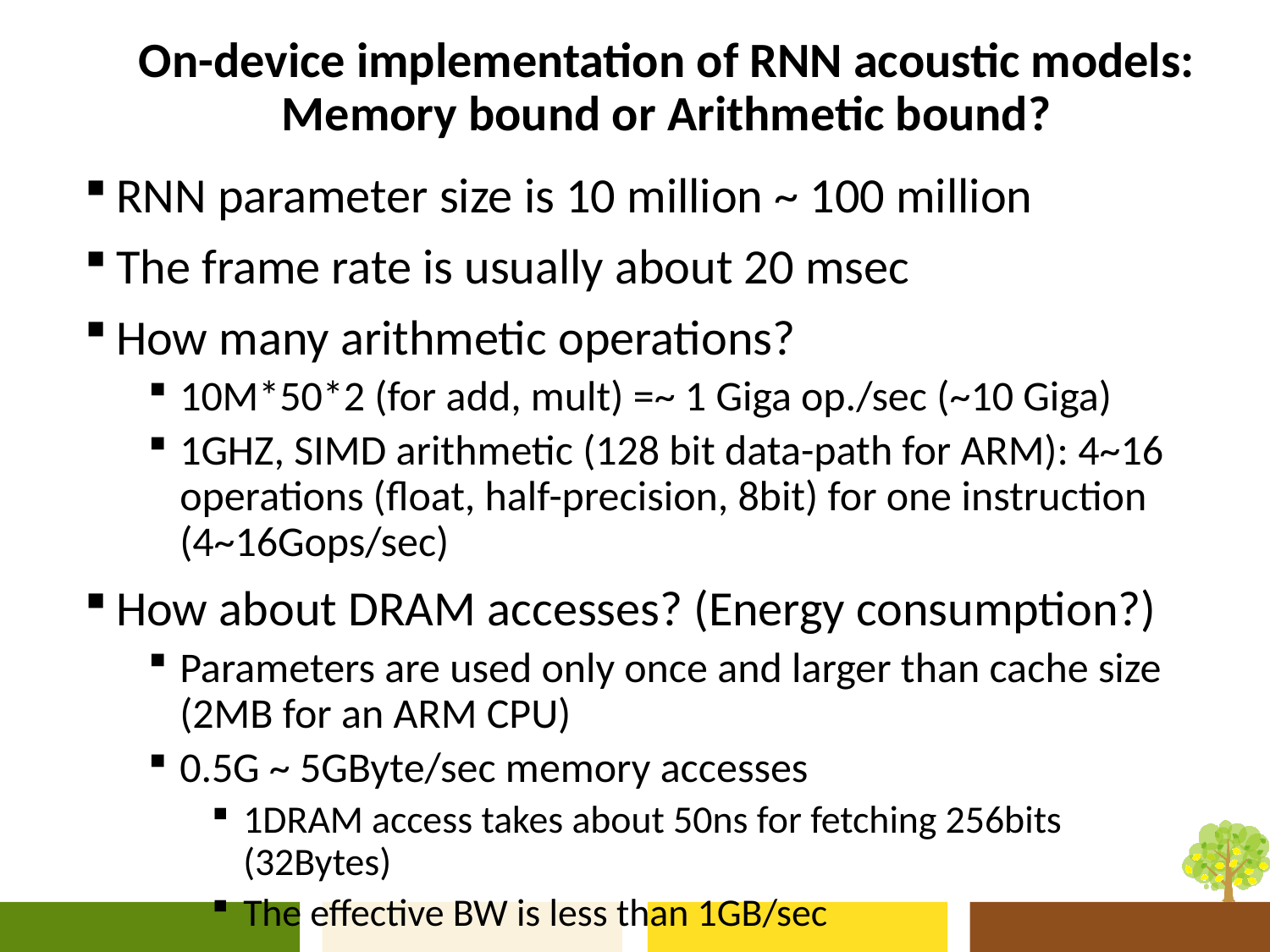

# On-device implementation of RNN acoustic models: Memory bound or Arithmetic bound?
RNN parameter size is 10 million ~ 100 million
The frame rate is usually about 20 msec
How many arithmetic operations?
10M*50*2 (for add, mult) =~ 1 Giga op./sec (~10 Giga)
1GHZ, SIMD arithmetic (128 bit data-path for ARM): 4~16 operations (float, half-precision, 8bit) for one instruction  (4~16Gops/sec)
How about DRAM accesses? (Energy consumption?)
Parameters are used only once and larger than cache size (2MB for an ARM CPU)
0.5G ~ 5GByte/sec memory accesses
1DRAM access takes about 50ns for fetching 256bits (32Bytes)
The effective BW is less than 1GB/sec